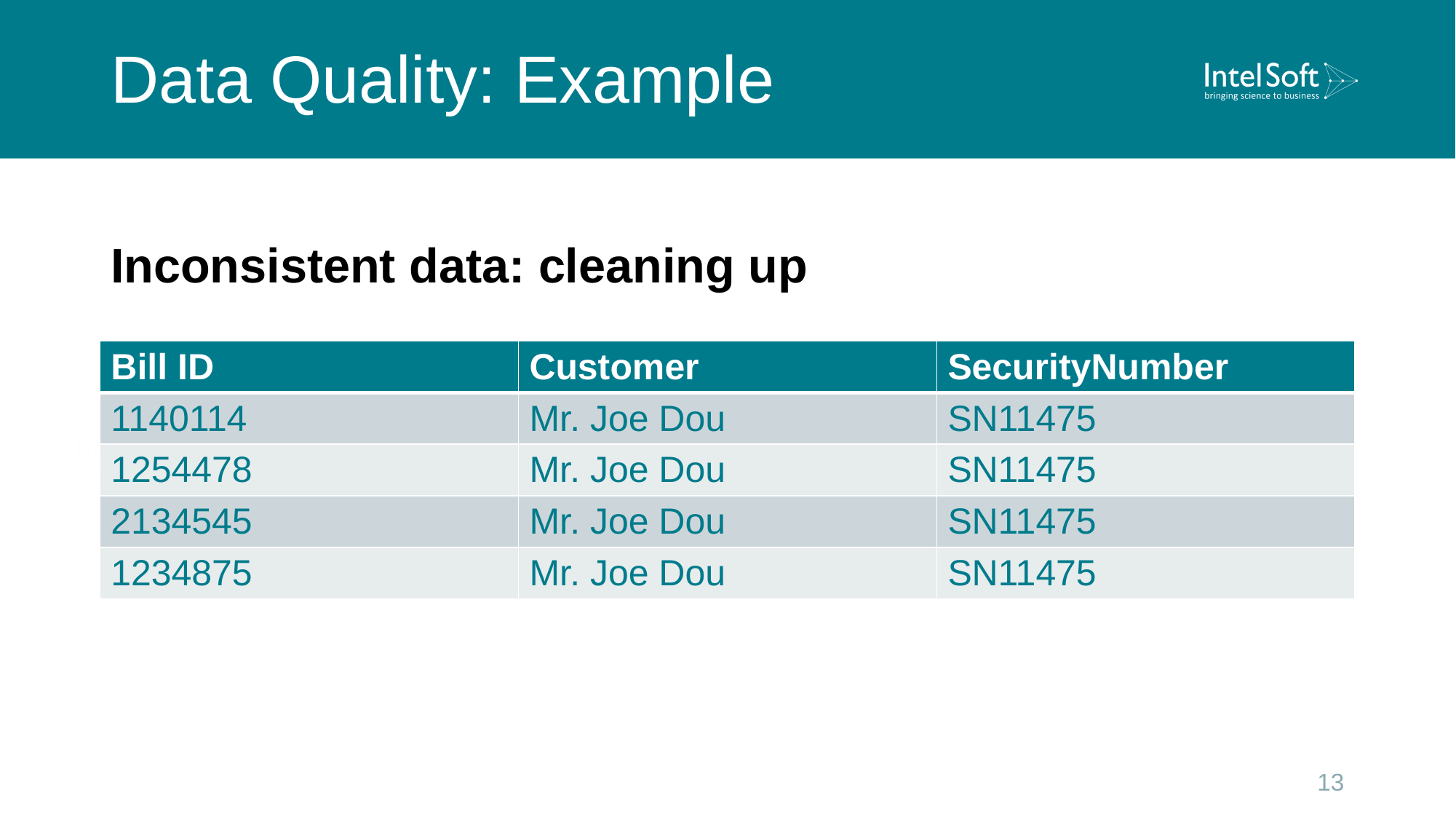

# Data Quality: Example
Inconsistent data: cleaning up
| Bill ID | Customer | SecurityNumber |
| --- | --- | --- |
| 1140114 | Mr. Joe Dou | SN11475 |
| 1254478 | Mr. Joe Dou | SN11475 |
| 2134545 | Mr. Joe Dou | SN11475 |
| 1234875 | Mr. Joe Dou | SN11475 |
13